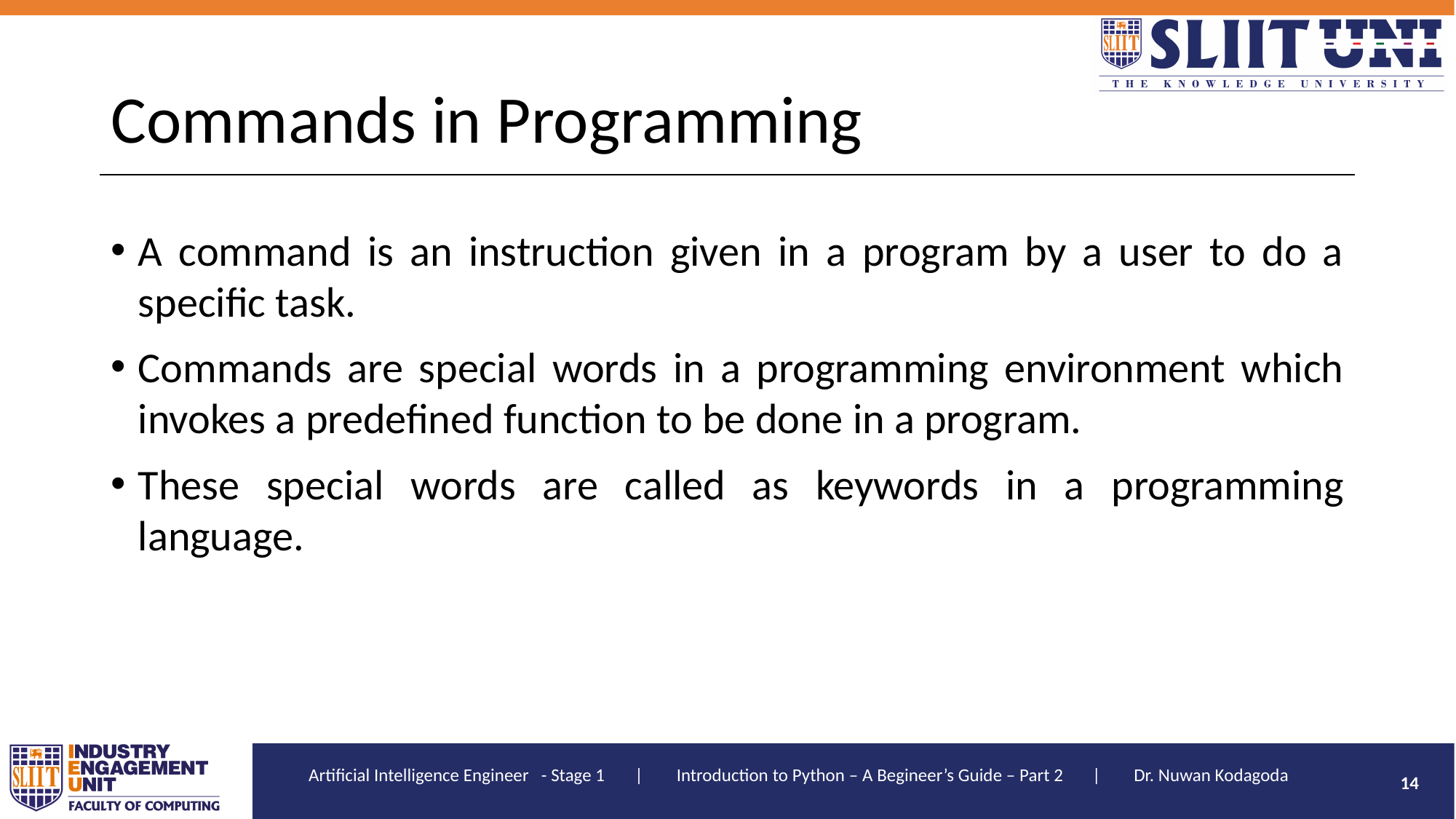

# Commands in Programming
A command is an instruction given in a program by a user to do a specific task.
Commands are special words in a programming environment which invokes a predefined function to be done in a program.
These special words are called as keywords in a programming language.

14